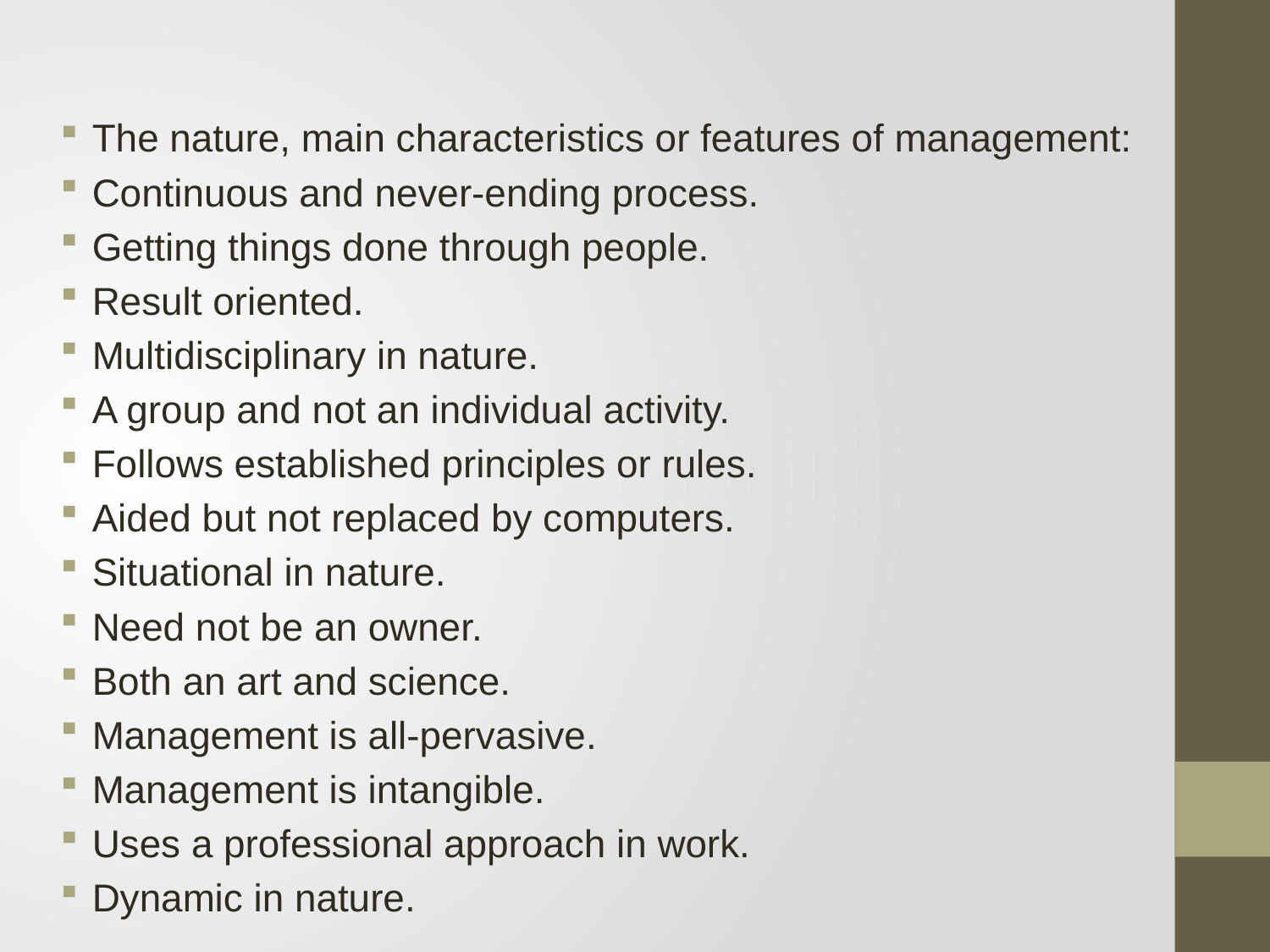

The nature, main characteristics or features of management:
Continuous and never-ending process.
Getting things done through people.
Result oriented.
Multidisciplinary in nature.
A group and not an individual activity.
Follows established principles or rules.
Aided but not replaced by computers.
Situational in nature.
Need not be an owner.
Both an art and science.
Management is all-pervasive.
Management is intangible.
Uses a professional approach in work.
Dynamic in nature.